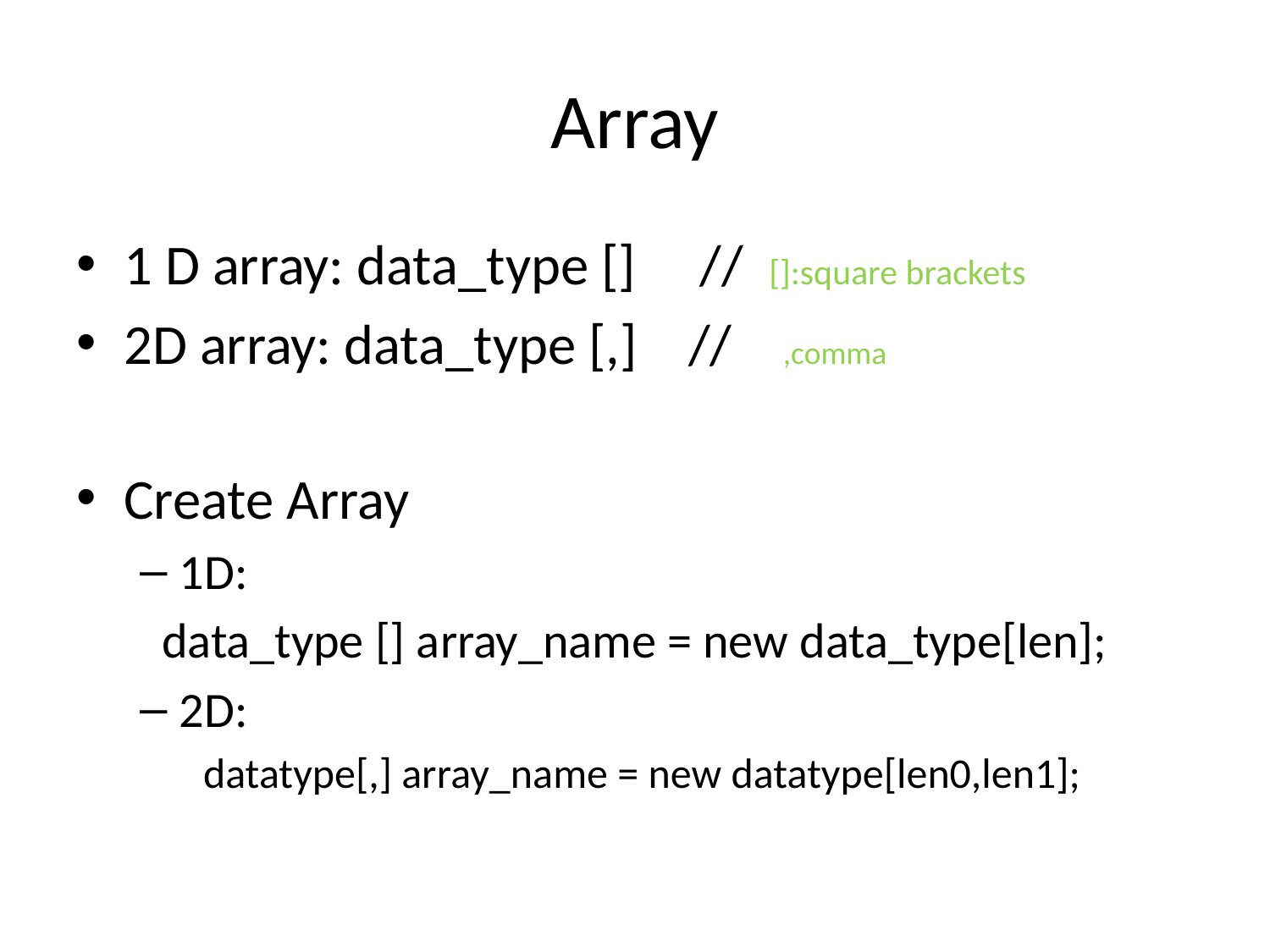

# Array
1 D array: data_type []     //  []:square brackets
2D array: data_type [,]    //    ,comma

Create Array
1D:
  data_type [] array_name = new data_type[len];
2D:
datatype[,] array_name = new datatype[len0,len1];